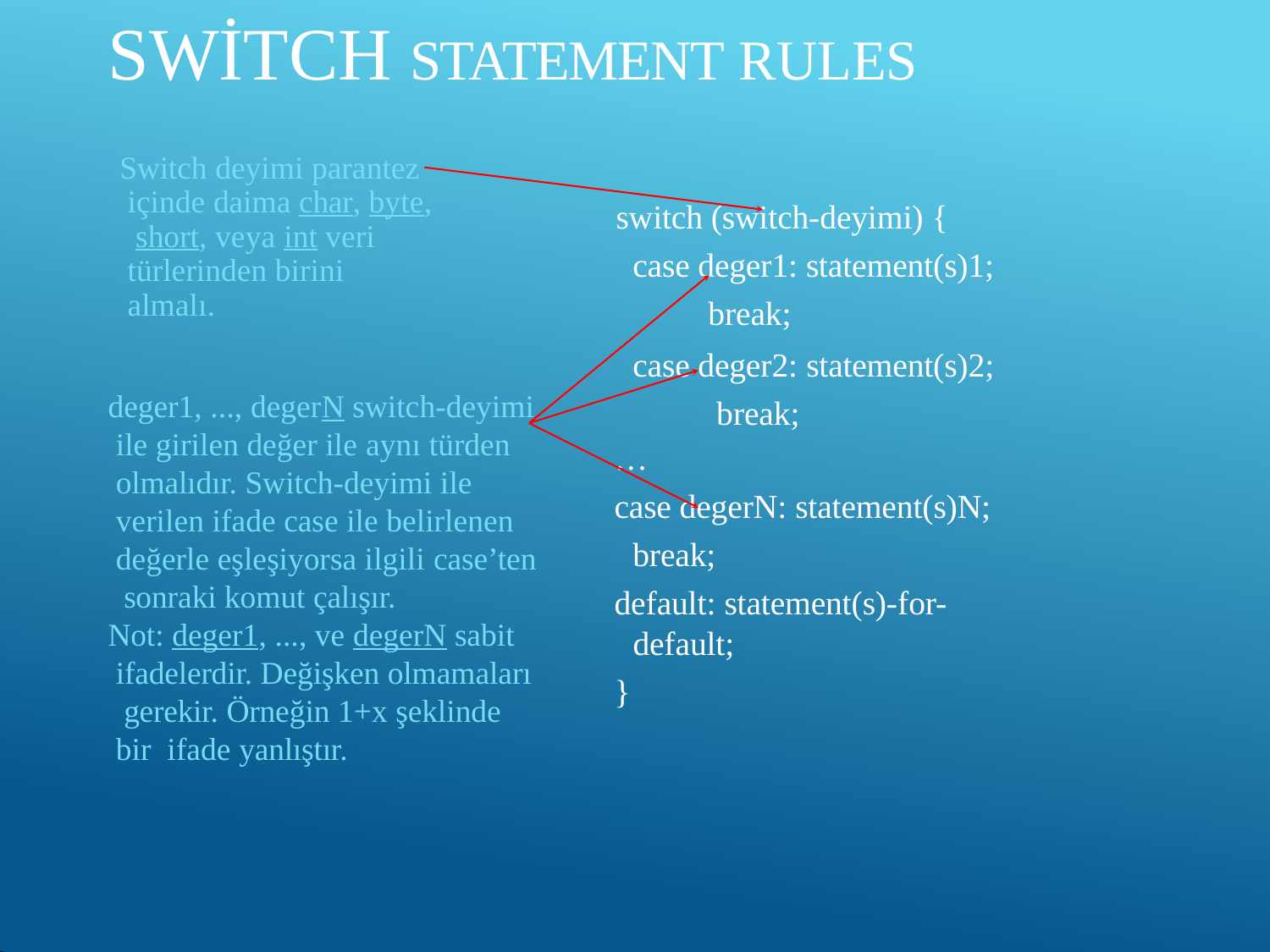

# SWİTCH STATEMENT RULES
Switch deyimi parantez  içinde daima char, byte,  short, veya int veri  türlerinden birini almalı.

switch (switch-deyimi) {
case deger1: statement(s)1;  break;
case deger2: statement(s)2;  break;
…
case degerN: statement(s)N;
break;
default: statement(s)-for-default;
}

deger1, ..., degerN switch-deyimi  ile girilen değer ile aynı türden  olmalıdır. Switch-deyimi ile  verilen ifade case ile belirlenen  değerle eşleşiyorsa ilgili case’ten  sonraki komut çalışır.
Not: deger1, ..., ve degerN sabit  ifadelerdir. Değişken olmamaları  gerekir. Örneğin 1+x şeklinde bir  ifade yanlıştır.